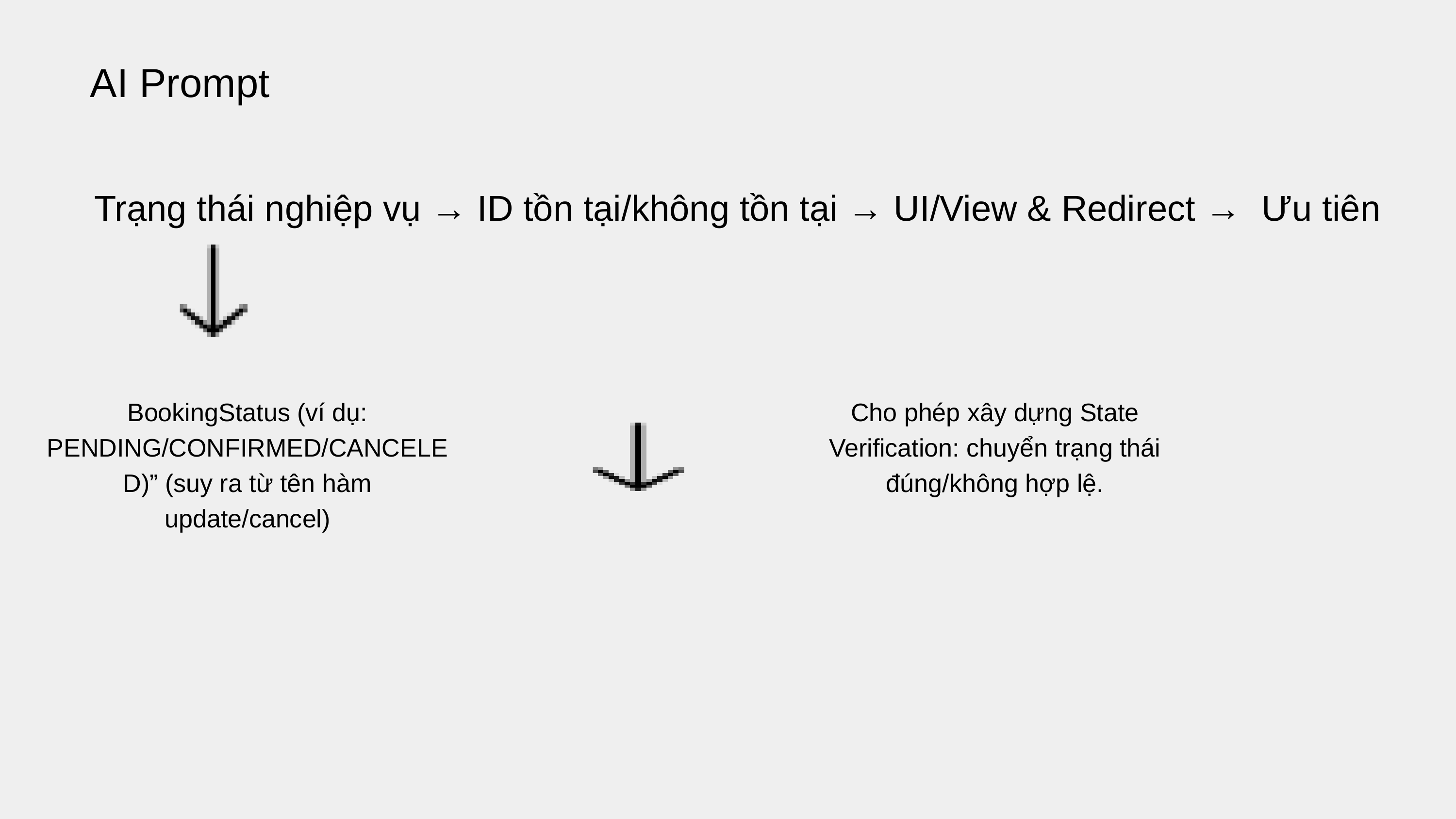

AI Prompt
Trạng thái nghiệp vụ → ID tồn tại/không tồn tại → UI/View & Redirect →  Ưu tiên

BookingStatus (ví dụ: PENDING/CONFIRMED/CANCELED)” (suy ra từ tên hàm update/cancel)

Cho phép xây dựng State Verification: chuyển trạng thái đúng/không hợp lệ.